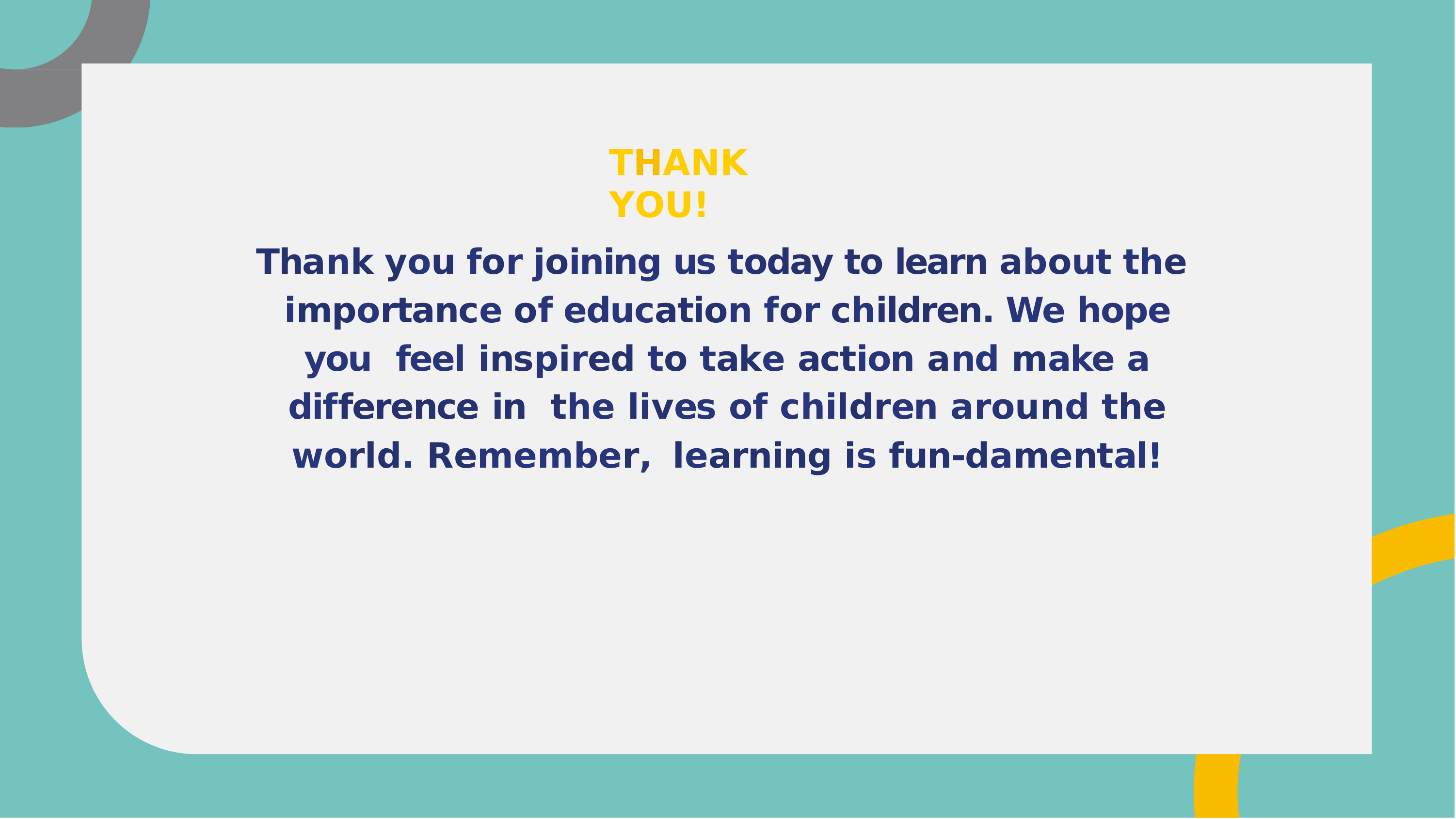

# THANK YOU!
Thank you for joining us today to learn about the  importance of education for children. We hope you  feel inspired to take action and make a difference in  the lives of children around the world. Remember,  learning is fun-damental!